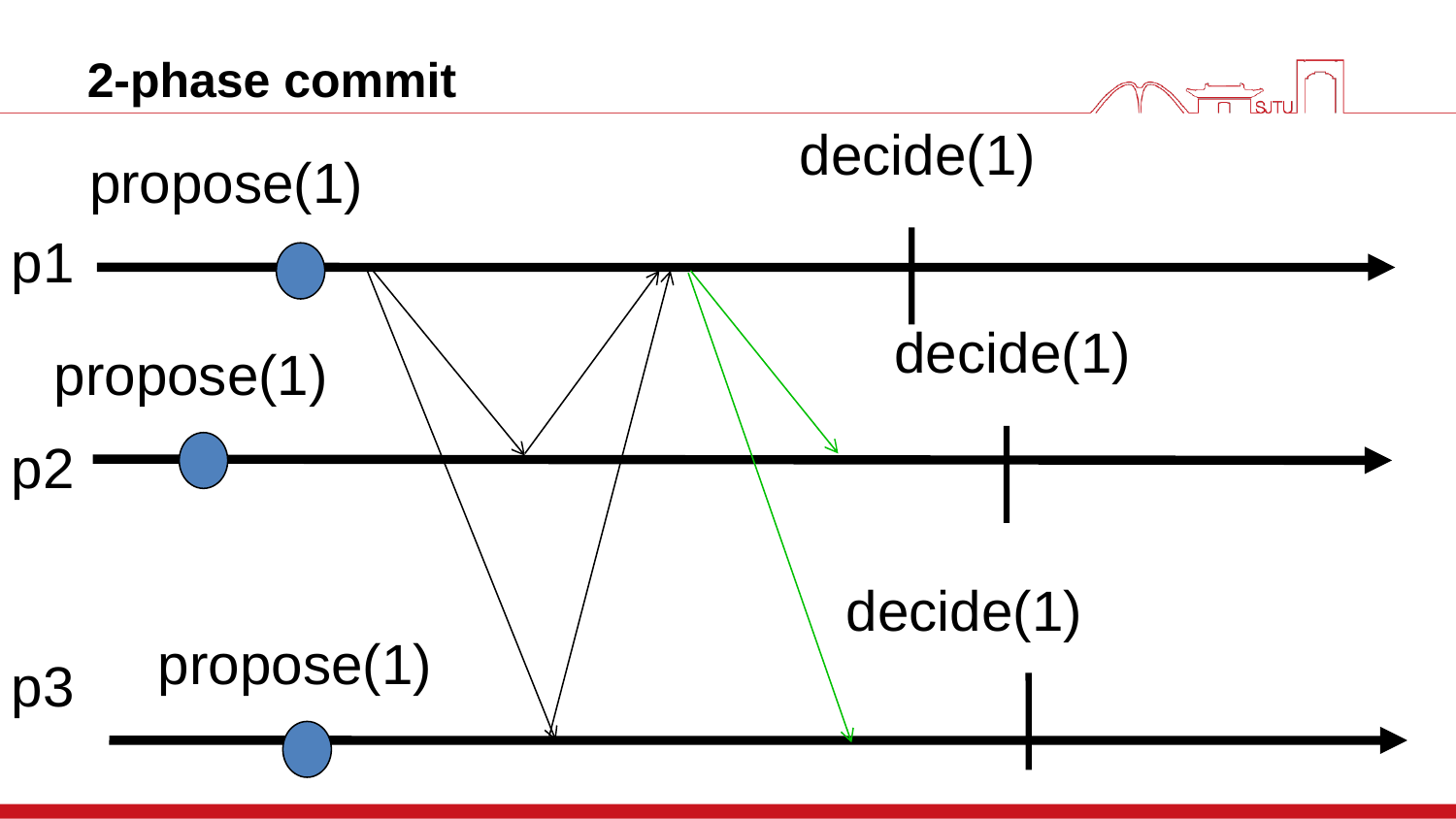

# 2-phase commit
decide(1)
propose(1)
p1

decide(1)
propose(1)
p2

decide(1)
propose(1)
p3